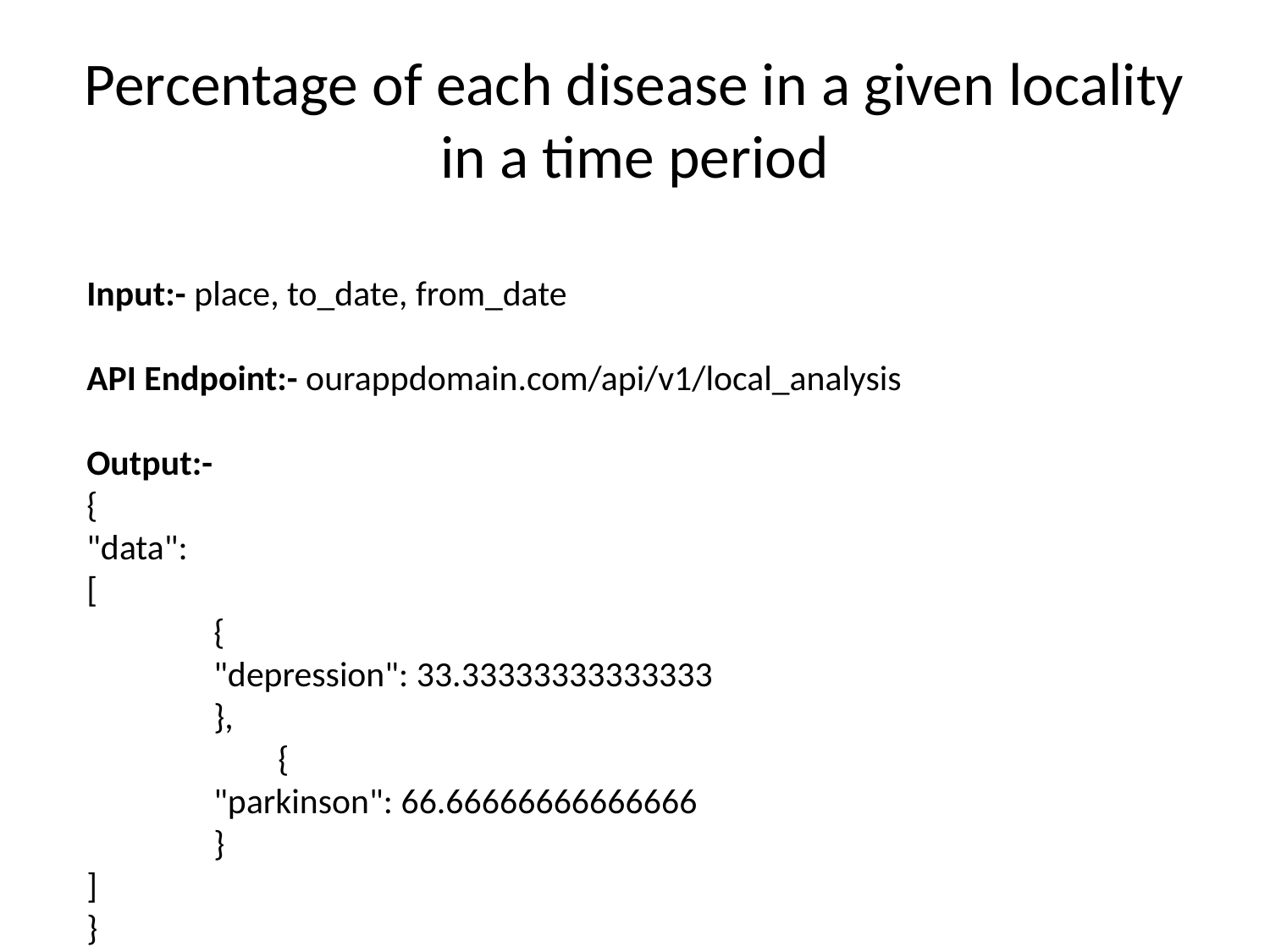

# Percentage of each disease in a given locality in a time period
Input:- place, to_date, from_date

API Endpoint:- ourappdomain.com/api/v1/local_analysis

Output:-
{
"data":
[
	{
	"depression": 33.33333333333333
	},
	        {
	"parkinson": 66.66666666666666
	}
]
}